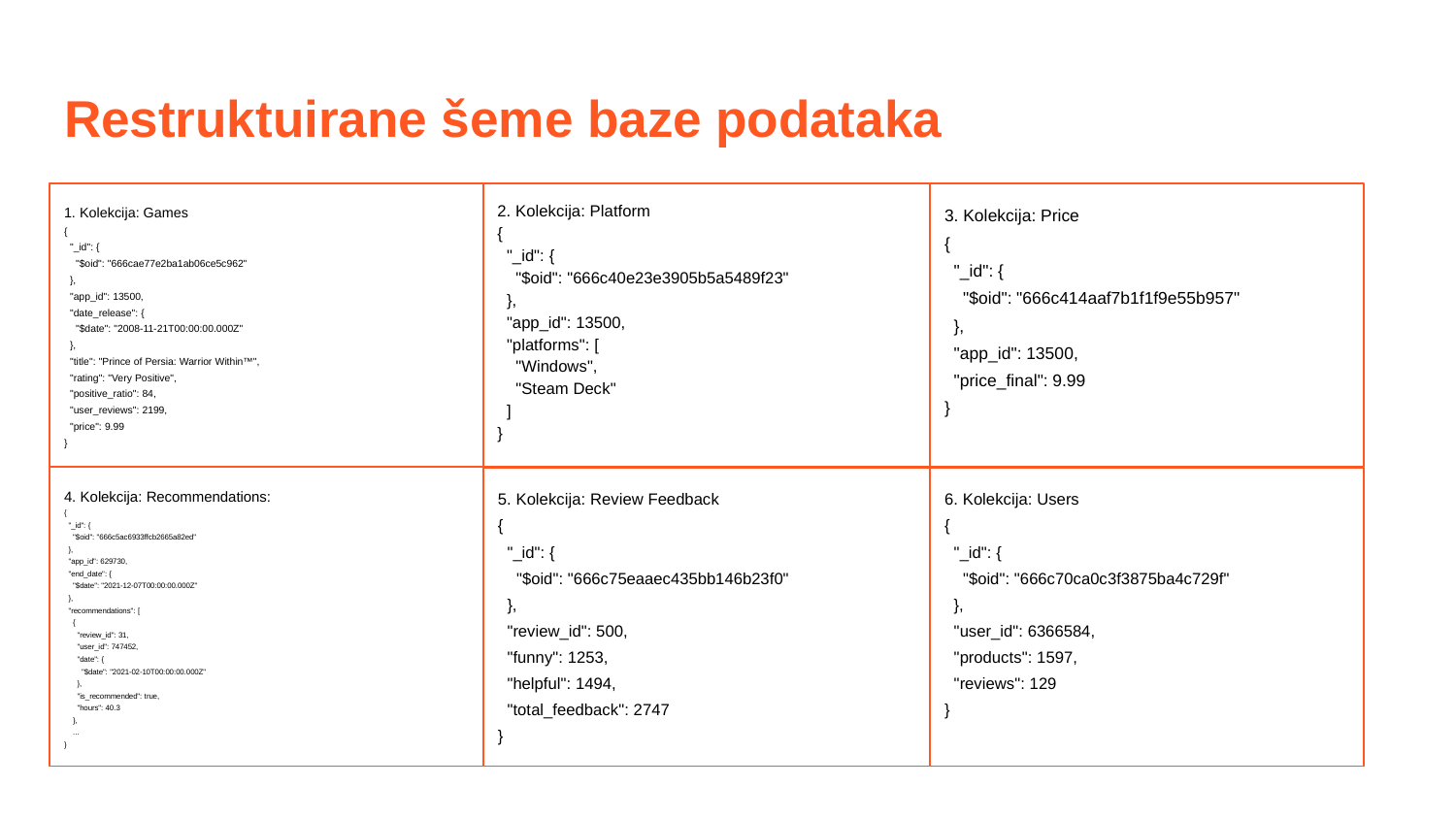

# Restruktuirane šeme baze podataka
1. Kolekcija: Games
{
  "_id": {
    "$oid": "666cae77e2ba1ab06ce5c962"
  },
  "app_id": 13500,
  "date_release": {
    "$date": "2008-11-21T00:00:00.000Z"
  },
  "title": "Prince of Persia: Warrior Within™",
  "rating": "Very Positive",
  "positive_ratio": 84,
  "user_reviews": 2199,
  "price": 9.99
}
2. Kolekcija: Platform
{
  "_id": {
    "$oid": "666c40e23e3905b5a5489f23"
  },
  "app_id": 13500,
  "platforms": [
    "Windows",
    "Steam Deck"
  ]
}

3. Kolekcija: Price
{
  "_id": {
    "$oid": "666c414aaf7b1f1f9e55b957"
  },
  "app_id": 13500,
  "price_final": 9.99
}
4. Kolekcija: Recommendations:
{
  "_id": {
    "$oid": "666c5ac6933ffcb2665a82ed"
  },
  "app_id": 629730,
  "end_date": {
    "$date": "2021-12-07T00:00:00.000Z"
  },
  "recommendations": [
    {
      "review_id": 31,
      "user_id": 747452,
      "date": {
        "$date": "2021-02-10T00:00:00.000Z"
      },
      "is_recommended": true,
      "hours": 40.3
    },
    ...
}
5. Kolekcija: Review Feedback
{
  "_id": {
    "$oid": "666c75eaaec435bb146b23f0"
  },
  "review_id": 500,
  "funny": 1253,
  "helpful": 1494,
  "total_feedback": 2747
}
6. Kolekcija: Users
{
  "_id": {
    "$oid": "666c70ca0c3f3875ba4c729f"
  },
  "user_id": 6366584,
  "products": 1597,
  "reviews": 129
}